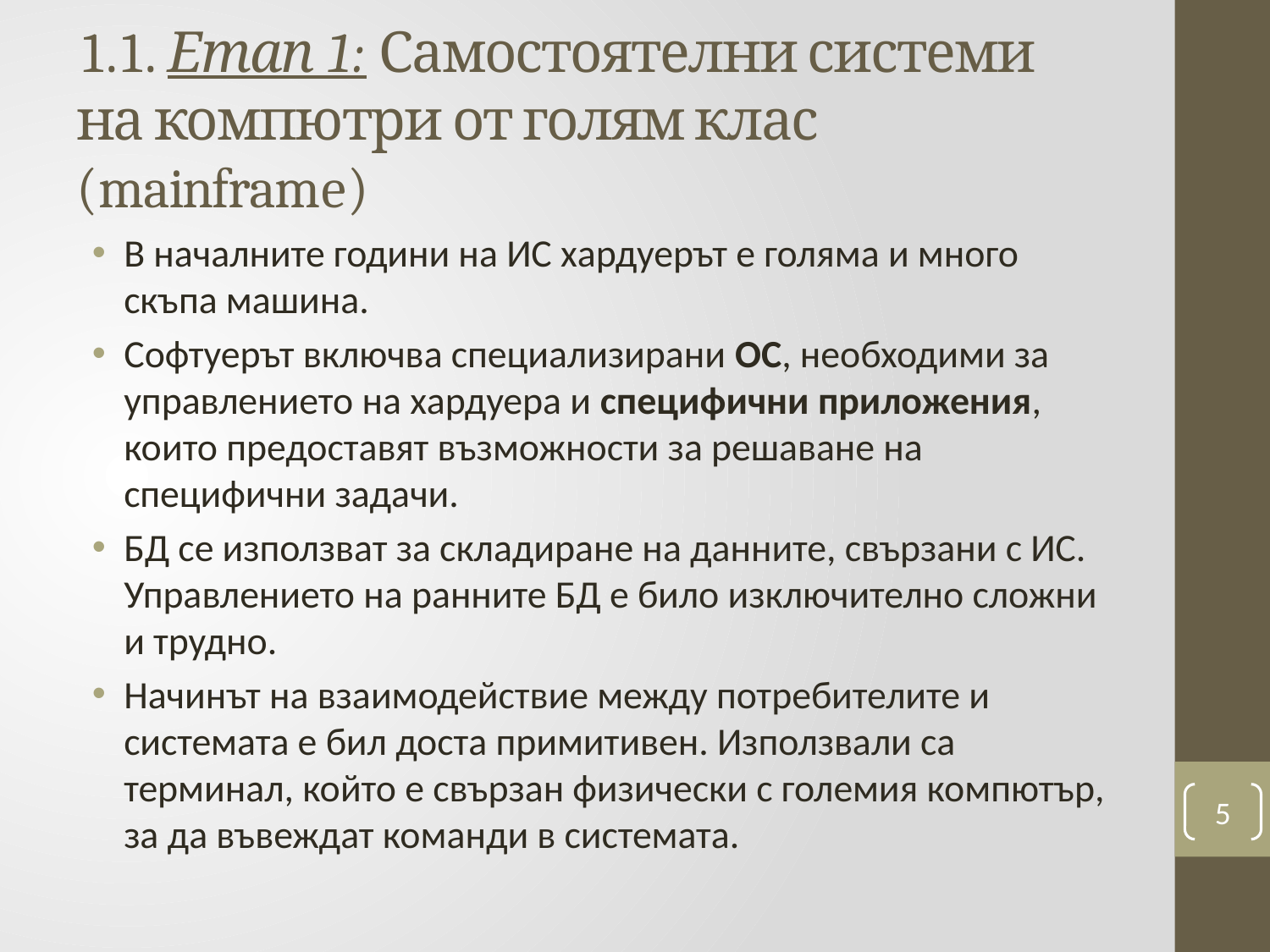

# 1.1. Етап 1: Самостоятелни системи на компютри от голям клас (mainframe)
В началните години на ИС хардуерът е голяма и много скъпа машина.
Софтуерът включва специализирани ОС, необходими за управлението на хардуера и специфични приложения, които предоставят възможности за решаване на специфични задачи.
БД се използват за складиране на данните, свързани с ИС. Управлението на ранните БД е било изключително сложни и трудно.
Начинът на взаимодействие между потребителите и системата е бил доста примитивен. Използвали са терминал, който е свързан физически с големия компютър, за да въвеждат команди в системата.

5